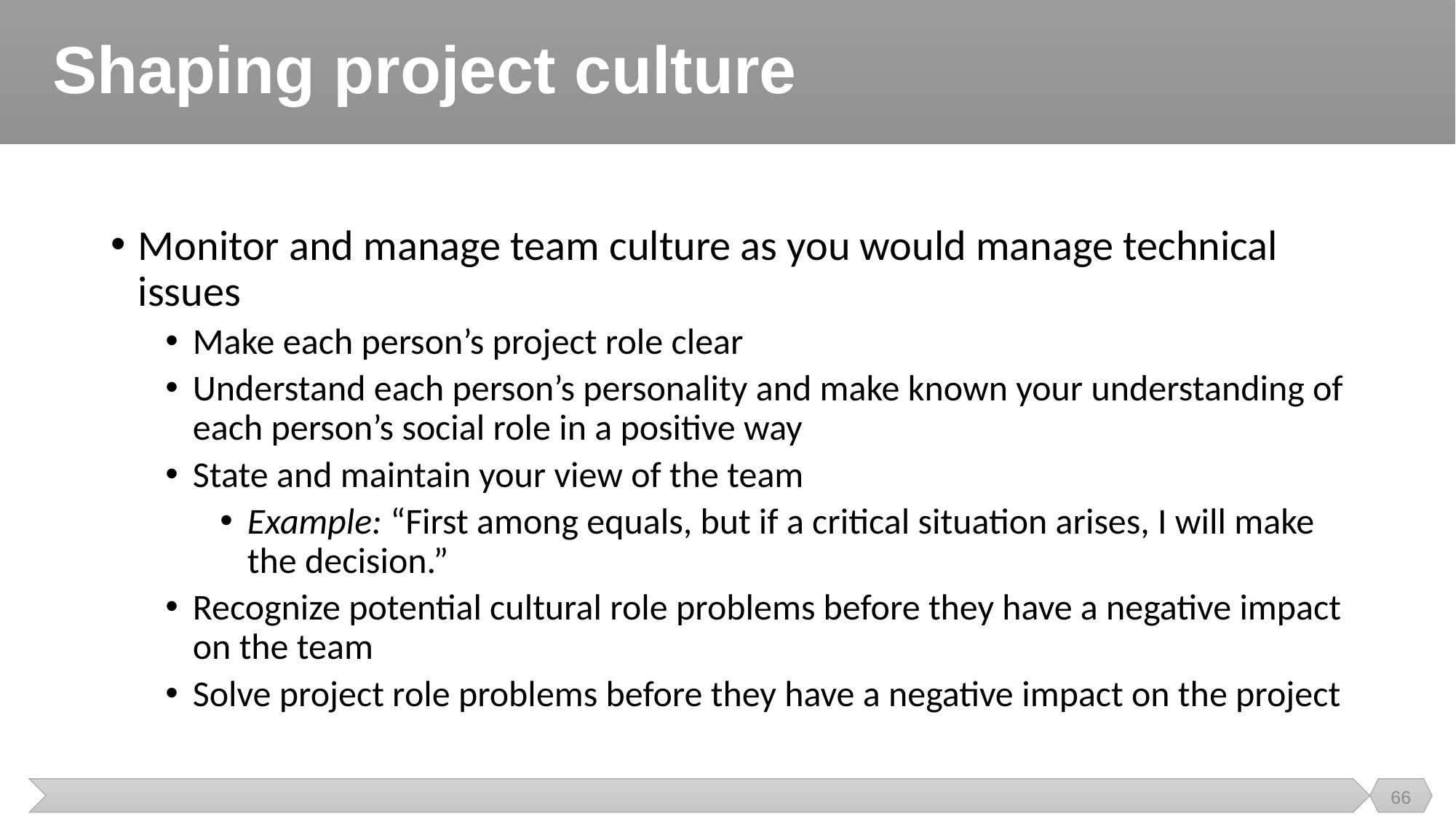

# Shaping project culture
Monitor and manage team culture as you would manage technical issues
Make each person’s project role clear
Understand each person’s personality and make known your understanding of each person’s social role in a positive way
State and maintain your view of the team
Example: “First among equals, but if a critical situation arises, I will make the decision.”
Recognize potential cultural role problems before they have a negative impact on the team
Solve project role problems before they have a negative impact on the project
66